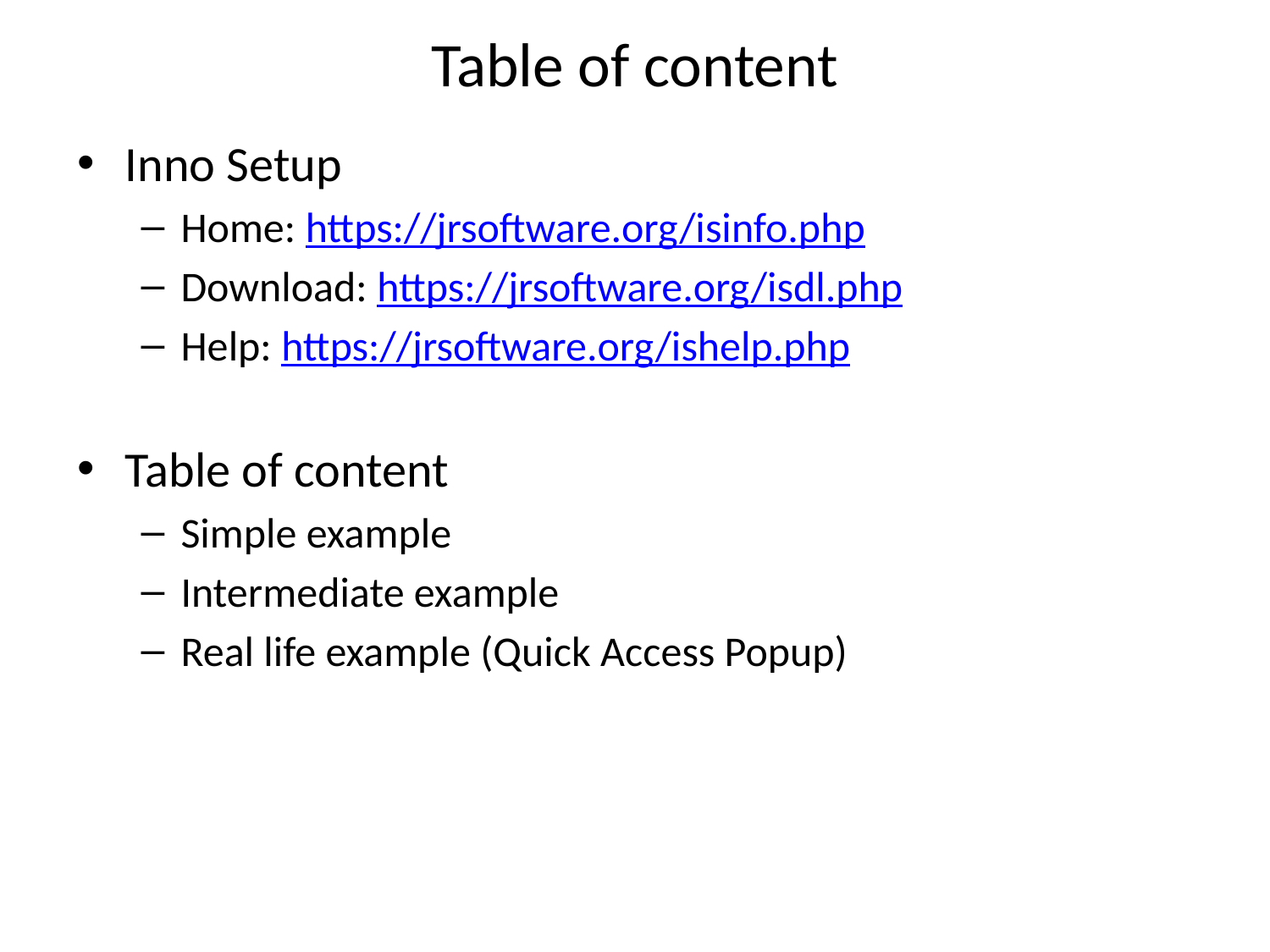

# Table of content
Inno Setup
Home: https://jrsoftware.org/isinfo.php
Download: https://jrsoftware.org/isdl.php
Help: https://jrsoftware.org/ishelp.php

Table of content
Simple example
Intermediate example
Real life example (Quick Access Popup)